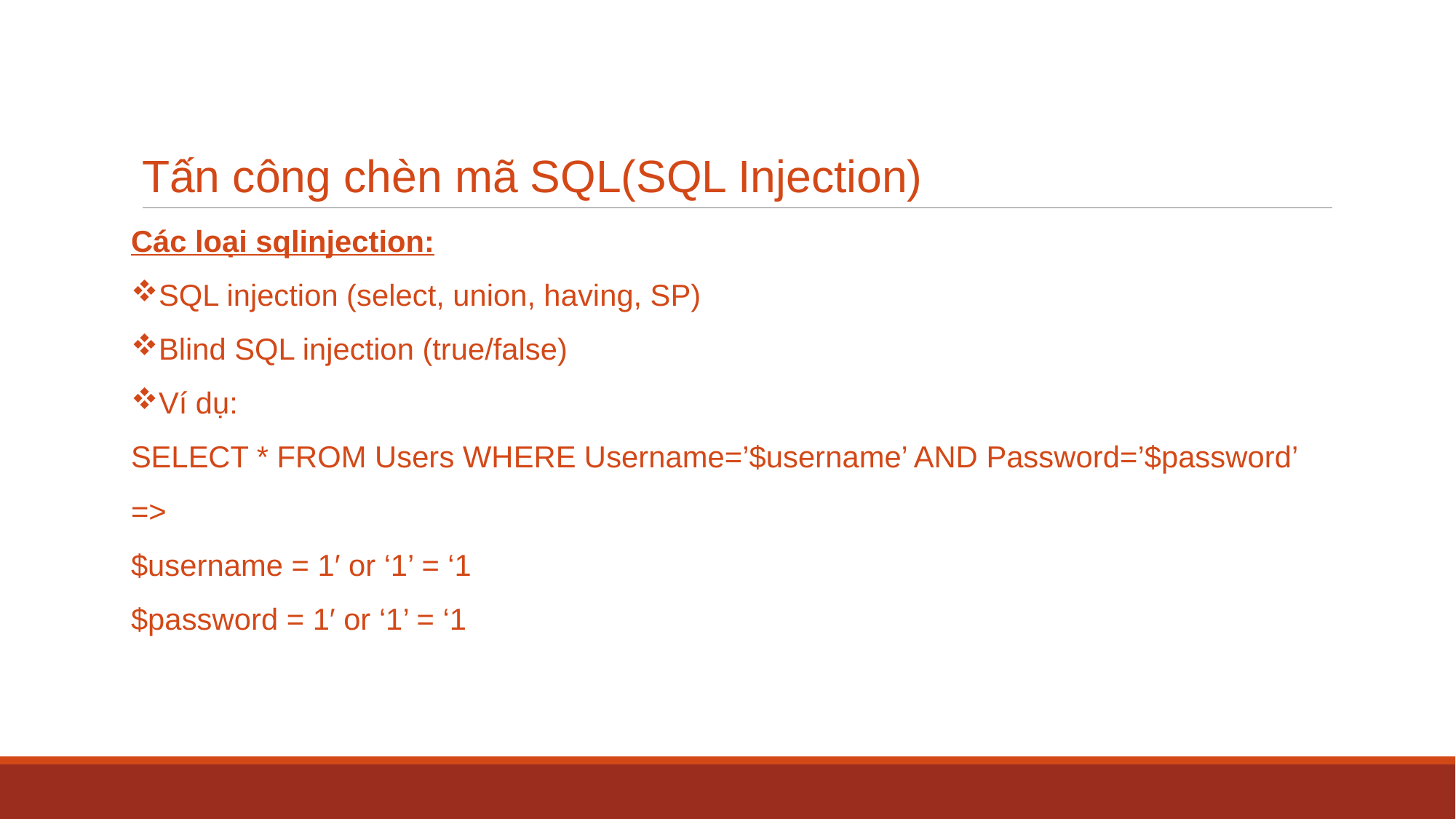

# Tấn công chèn mã SQL(SQL Injection)
Các loại sqlinjection:
SQL injection (select, union, having, SP)
Blind SQL injection (true/false)
Ví dụ:
SELECT * FROM Users WHERE Username=’$username’ AND Password=’$password’
=>
$username = 1′ or ‘1’ = ‘1
$password = 1′ or ‘1’ = ‘1